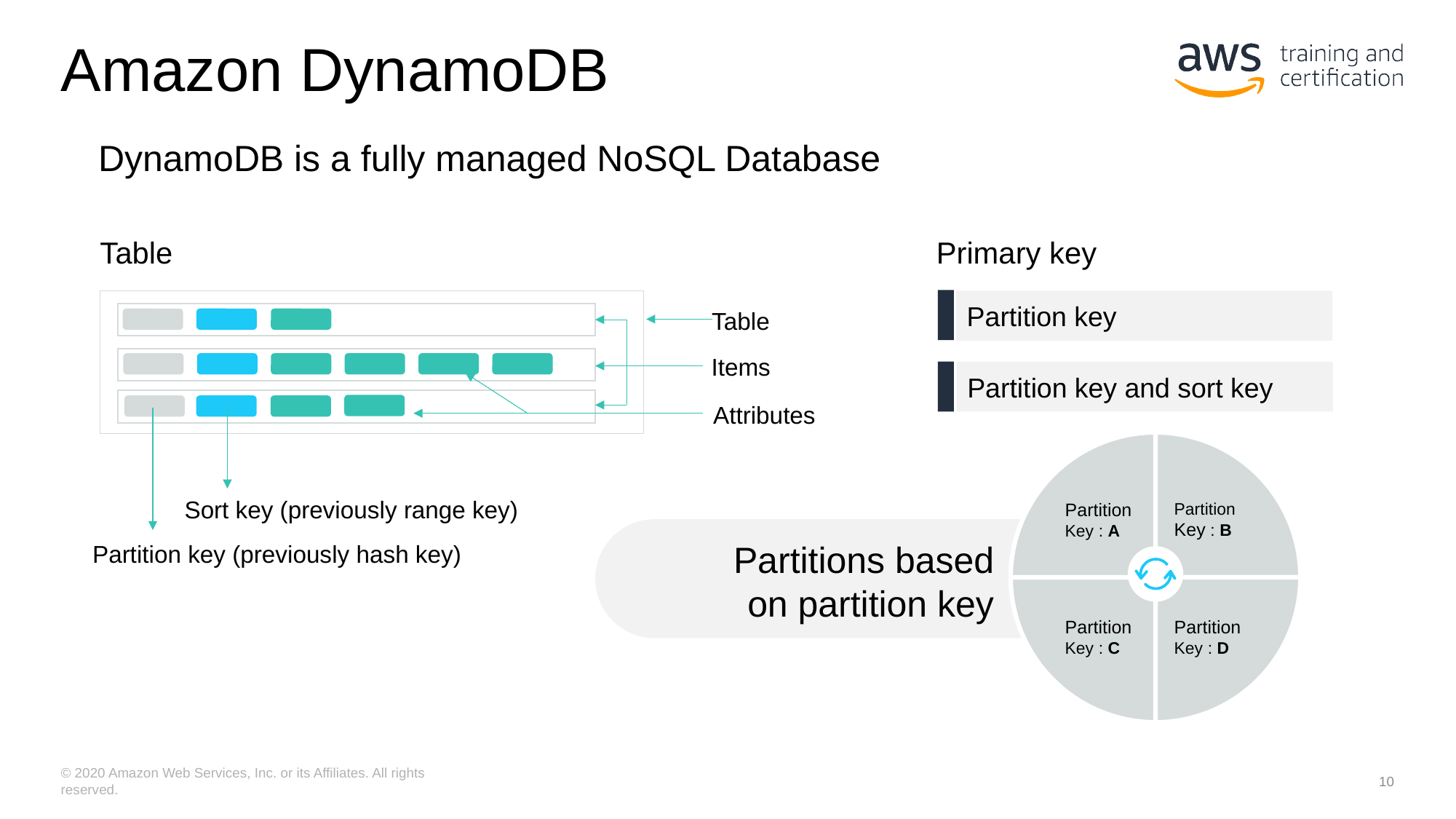

# Amazon DynamoDB
DynamoDB is a fully managed NoSQL Database
Table
Primary key

Table

Items

Attributes
Sort key (previously range key)
Partition key (previously hash key)
Partition key

Partition key and sort key

### Chart

| Category | Sales |
|---|---|
| 1st Qtr | 10.0 |
| 2nd Qtr | 10.0 |
| 3rd Qtr | 10.0 |
| 4th Qtr | 10.0 |
Partition Key : A
Partition Key : B

Partition Key : C
Partition Key : D

Partitions based on partition key
© 2020 Amazon Web Services, Inc. or its Affiliates. All rights reserved.
10